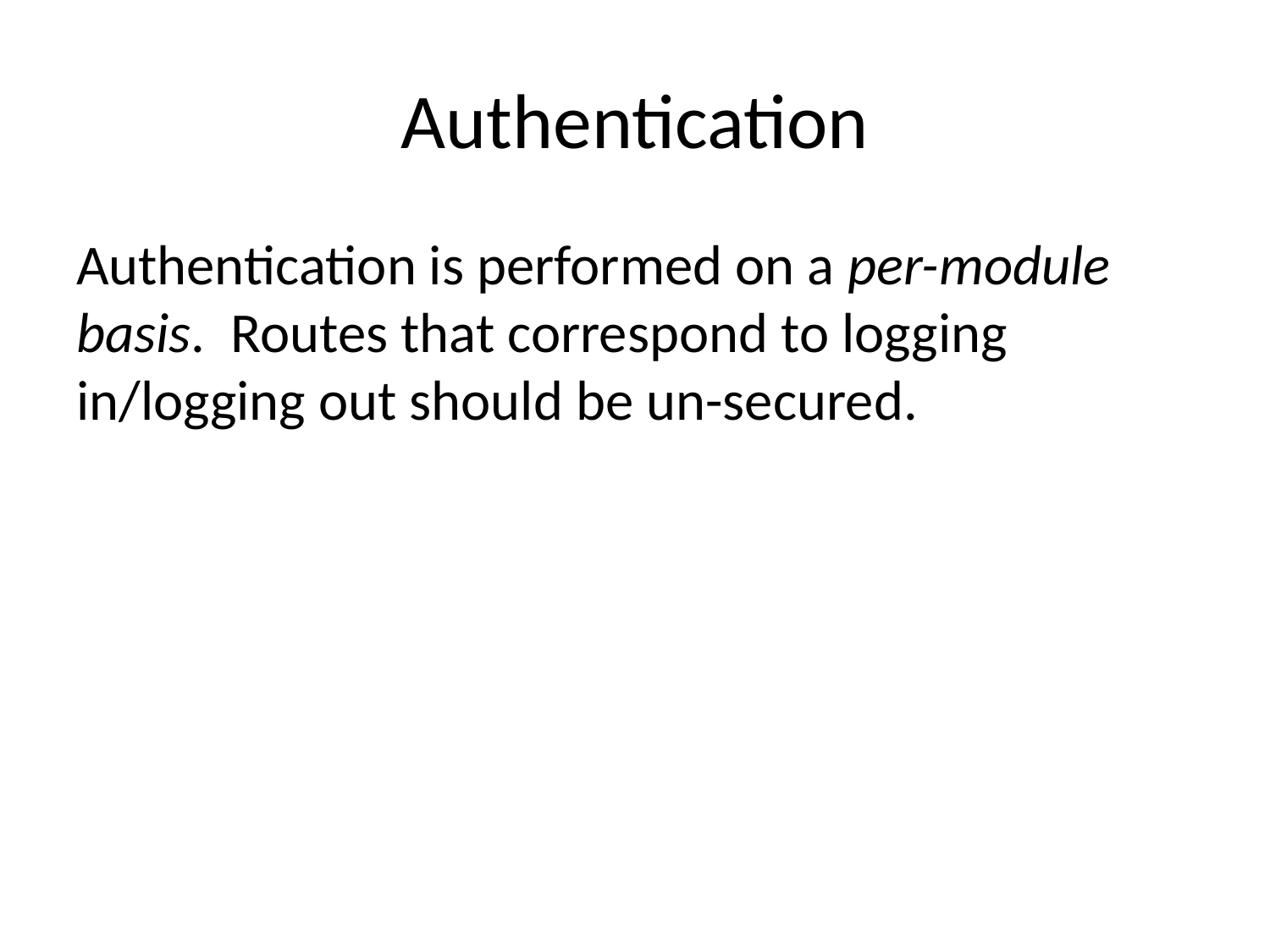

# Authentication
Authentication is performed on a per-module basis.  Routes that correspond to logging in/logging out should be un-secured.